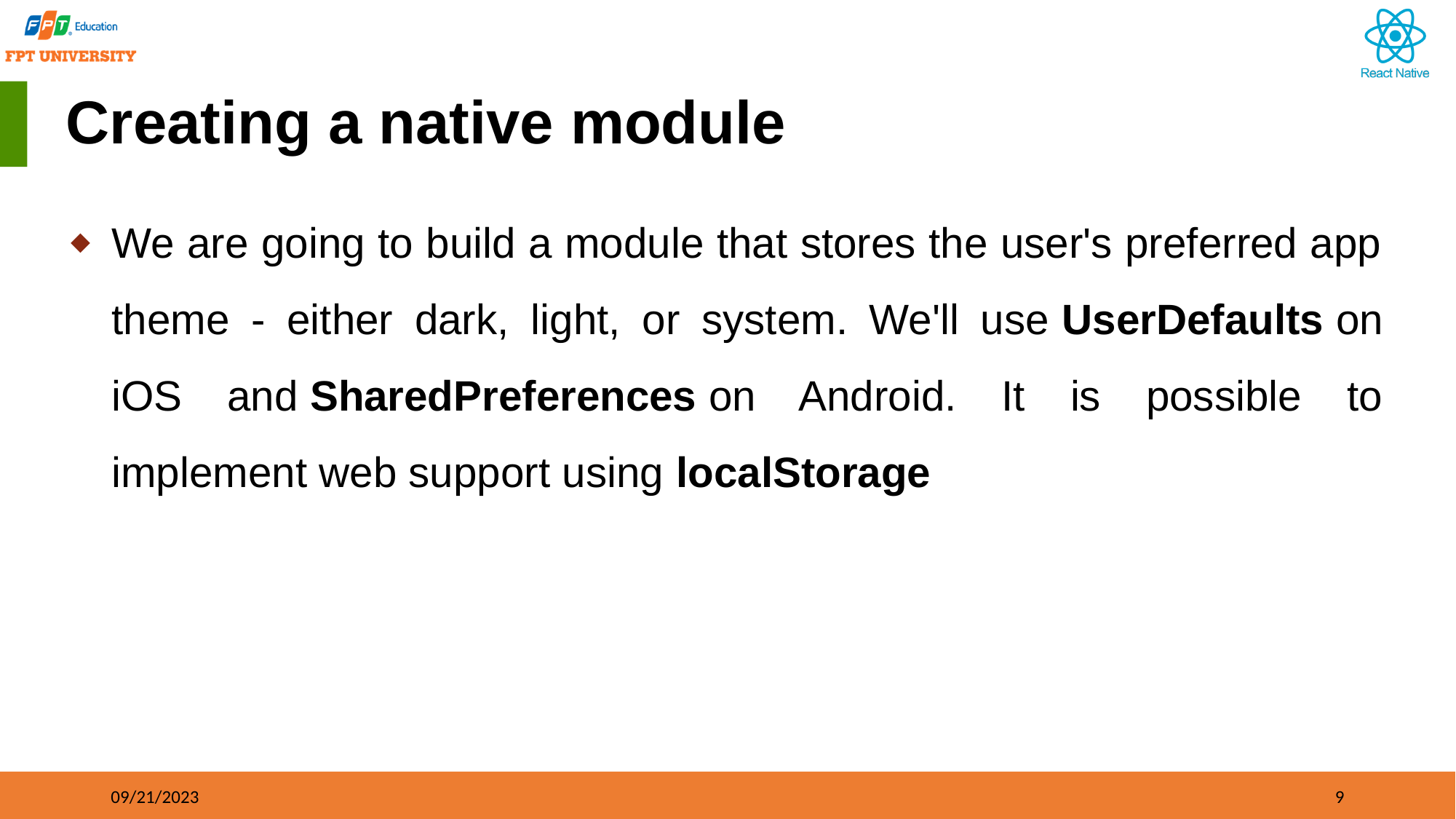

# Creating a native module
We are going to build a module that stores the user's preferred app theme - either dark, light, or system. We'll use UserDefaults on iOS and SharedPreferences on Android. It is possible to implement web support using localStorage
09/21/2023
9